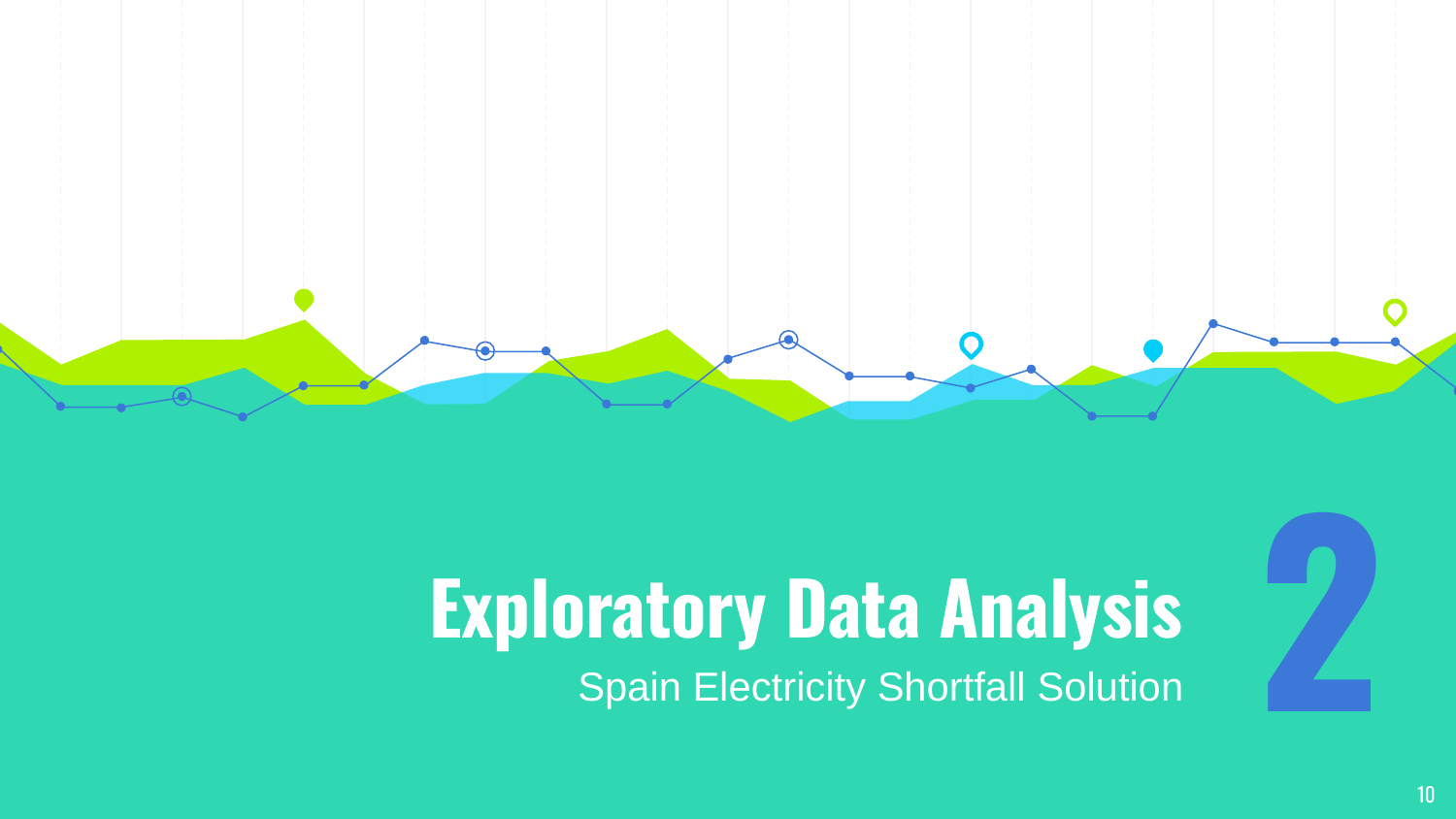

# Exploratory Data Analysis
2
Spain Electricity Shortfall Solution
10